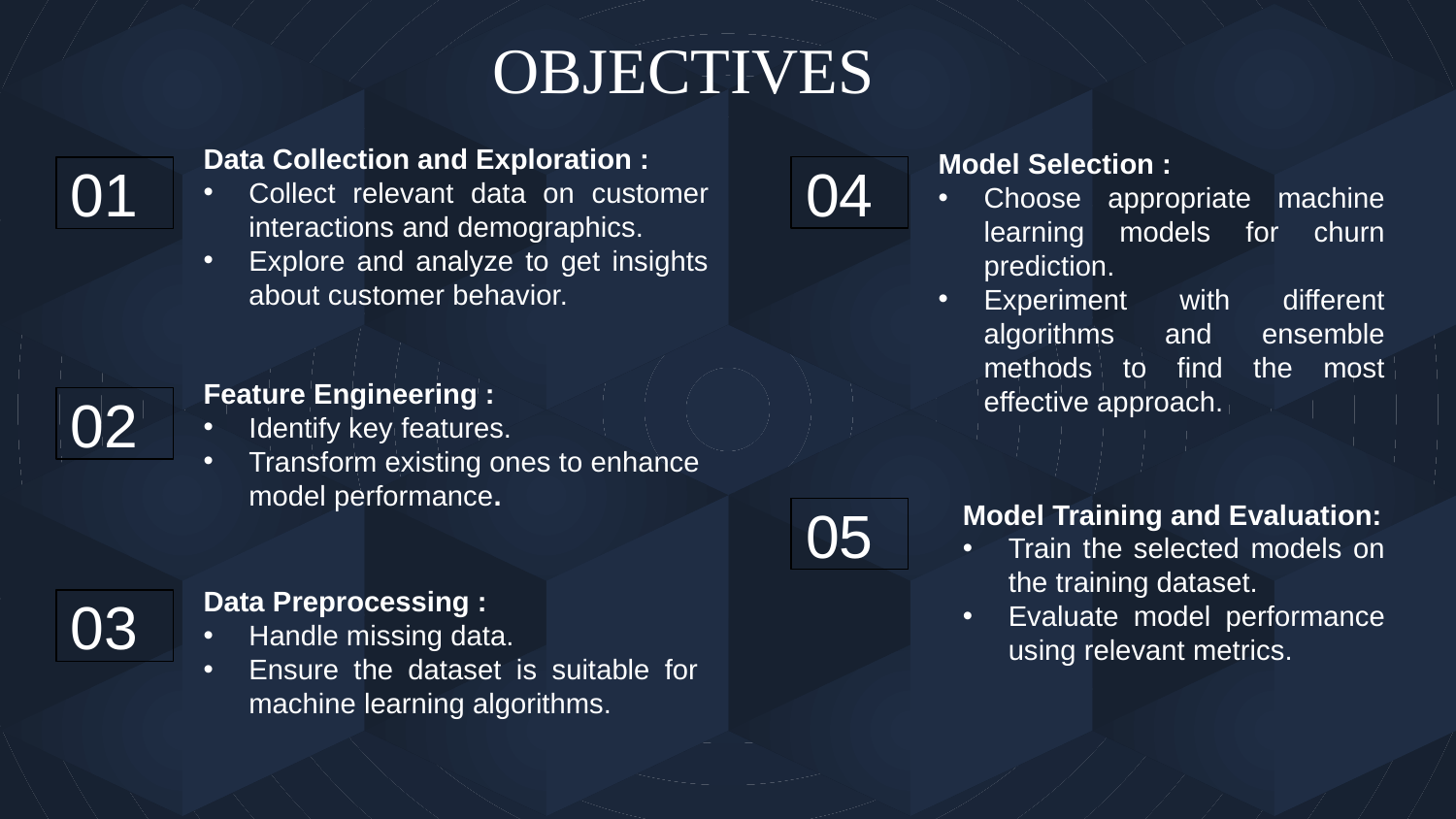

# OBJECTIVES
Data Collection and Exploration :
Collect relevant data on customer interactions and demographics.
Explore and analyze to get insights about customer behavior.
Model Selection :
Choose appropriate machine learning models for churn prediction.
Experiment with different algorithms and ensemble methods to find the most effective approach.
04
01
Feature Engineering :
Identify key features.
Transform existing ones to enhance model performance.
02
Model Training and Evaluation:
Train the selected models on the training dataset.
Evaluate model performance using relevant metrics.
05
Data Preprocessing :
Handle missing data.
Ensure the dataset is suitable for machine learning algorithms.
03